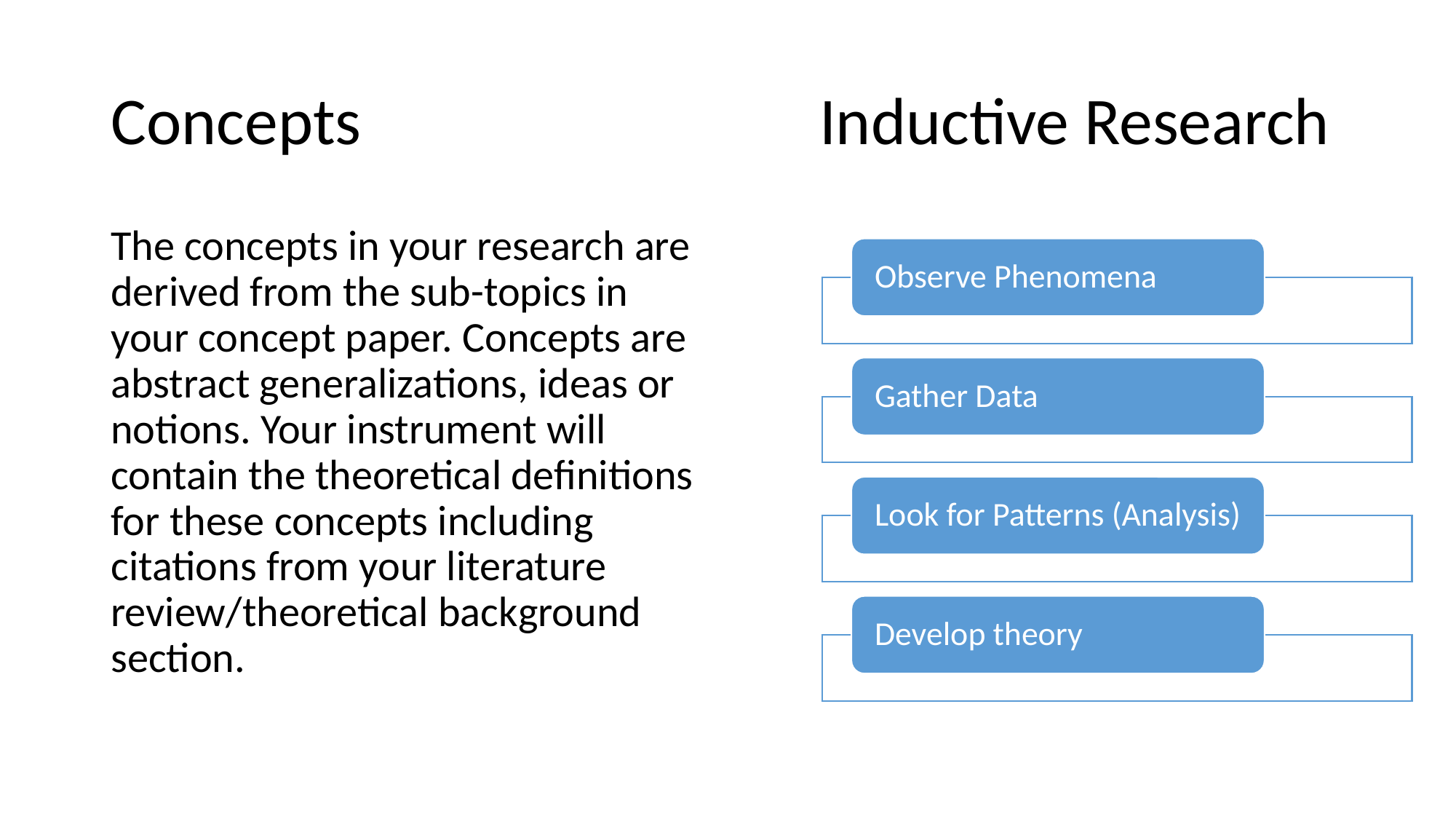

# Concepts
Inductive Research
Observe Phenomena
Gather Data
Look for Patterns (Analysis)
Develop theory
The concepts in your research are derived from the sub-topics in your concept paper. Concepts are abstract generalizations, ideas or notions. Your instrument will contain the theoretical definitions for these concepts including citations from your literature review/theoretical background section.